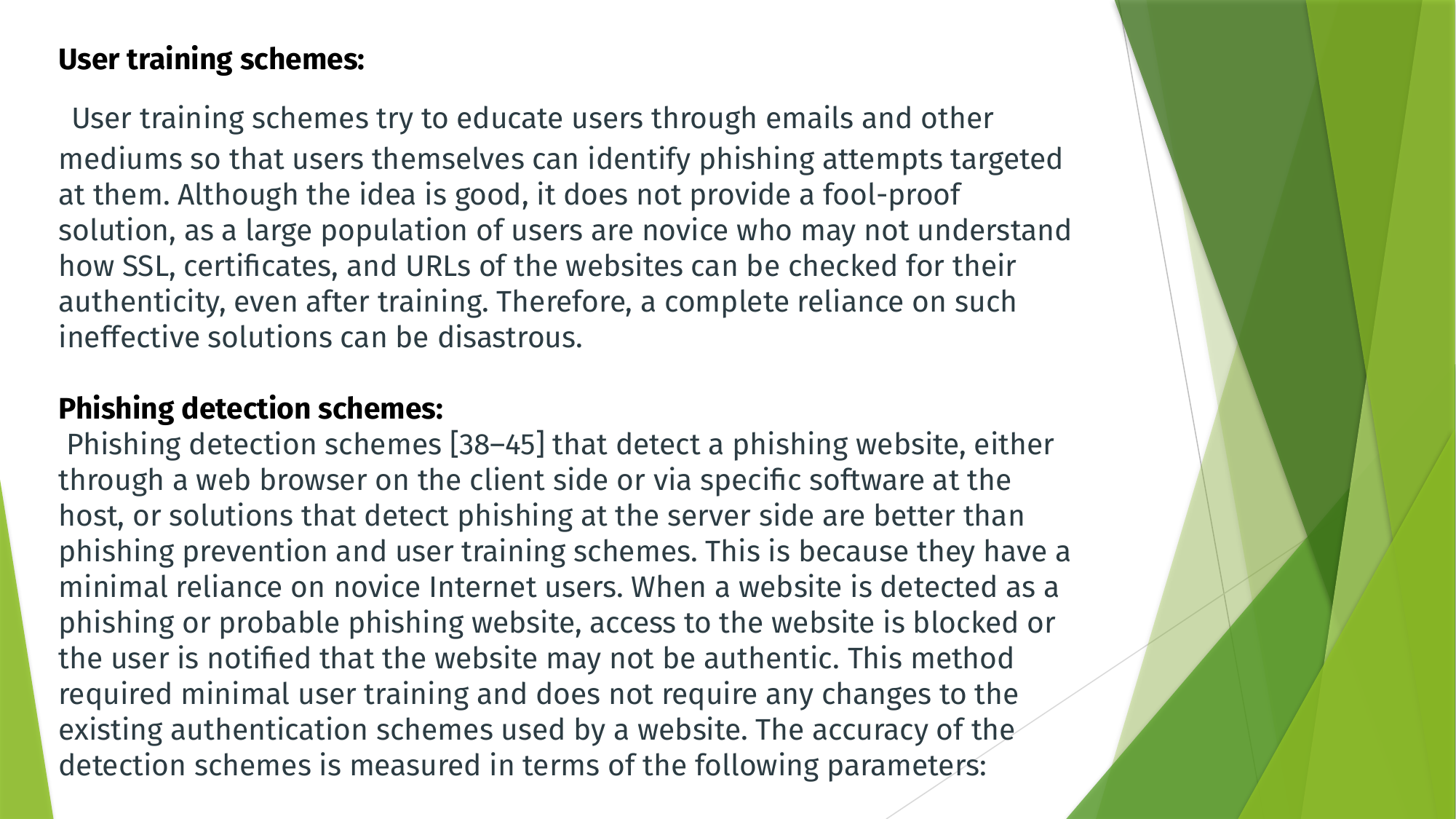

# User training schemes: User training schemes try to educate users through emails and other mediums so that users themselves can identify phishing attempts targeted at them. Although the idea is good, it does not provide a fool-proof solution, as a large population of users are novice who may not understand how SSL, certificates, and URLs of the websites can be checked for their authenticity, even after training. Therefore, a complete reliance on such ineffective solutions can be disastrous. Phishing detection schemes: Phishing detection schemes [38–45] that detect a phishing website, either through a web browser on the client side or via specific software at the host, or solutions that detect phishing at the server side are better than phishing prevention and user training schemes. This is because they have a minimal reliance on novice Internet users. When a website is detected as a phishing or probable phishing website, access to the website is blocked or the user is notified that the website may not be authentic. This method required minimal user training and does not require any changes to the existing authentication schemes used by a website. The accuracy of the detection schemes is measured in terms of the following parameters: